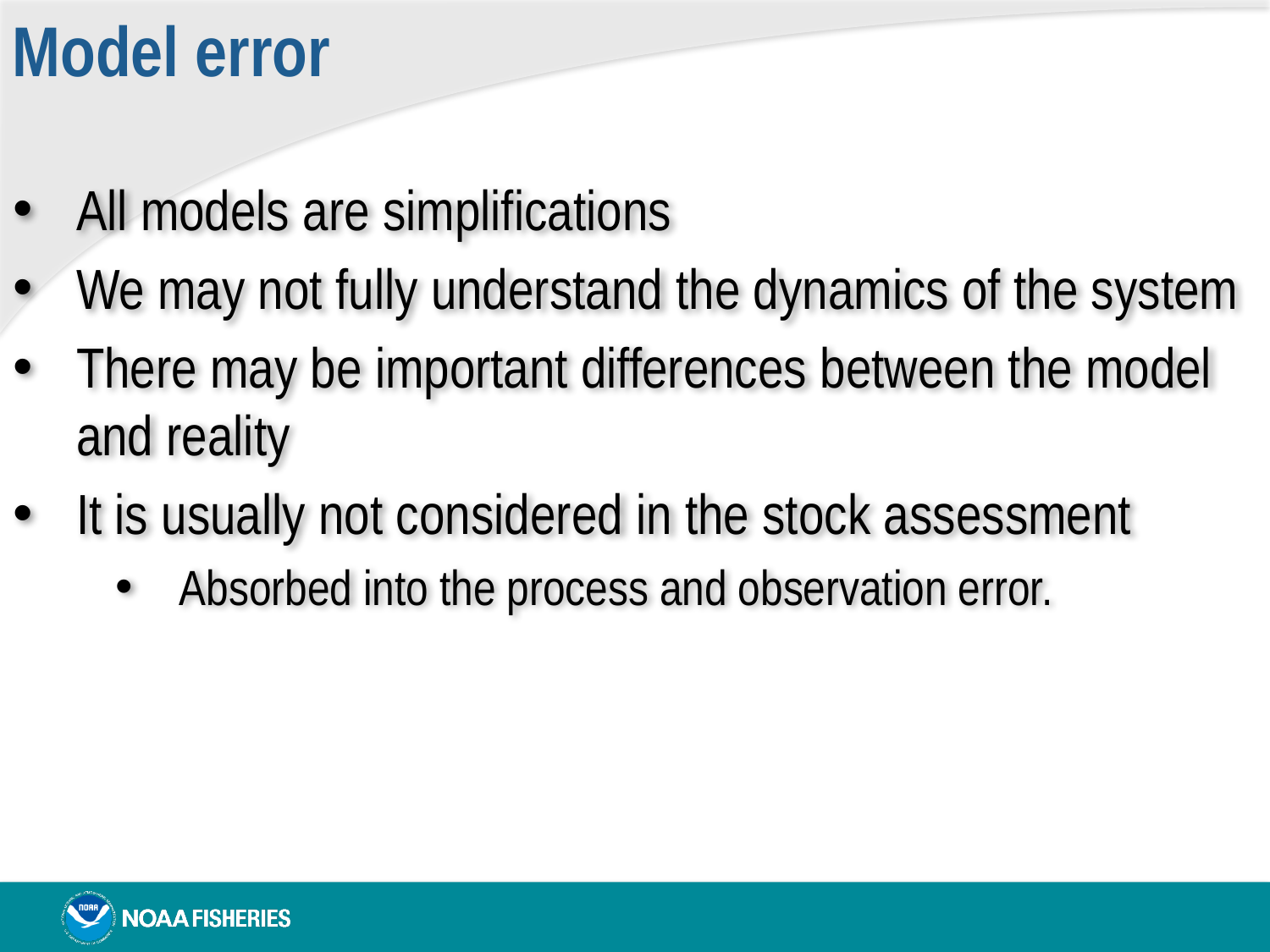

Model error

All models are simplifications
We may not fully understand the dynamics of the system
There may be important differences between the model and reality
It is usually not considered in the stock assessment
Absorbed into the process and observation error.